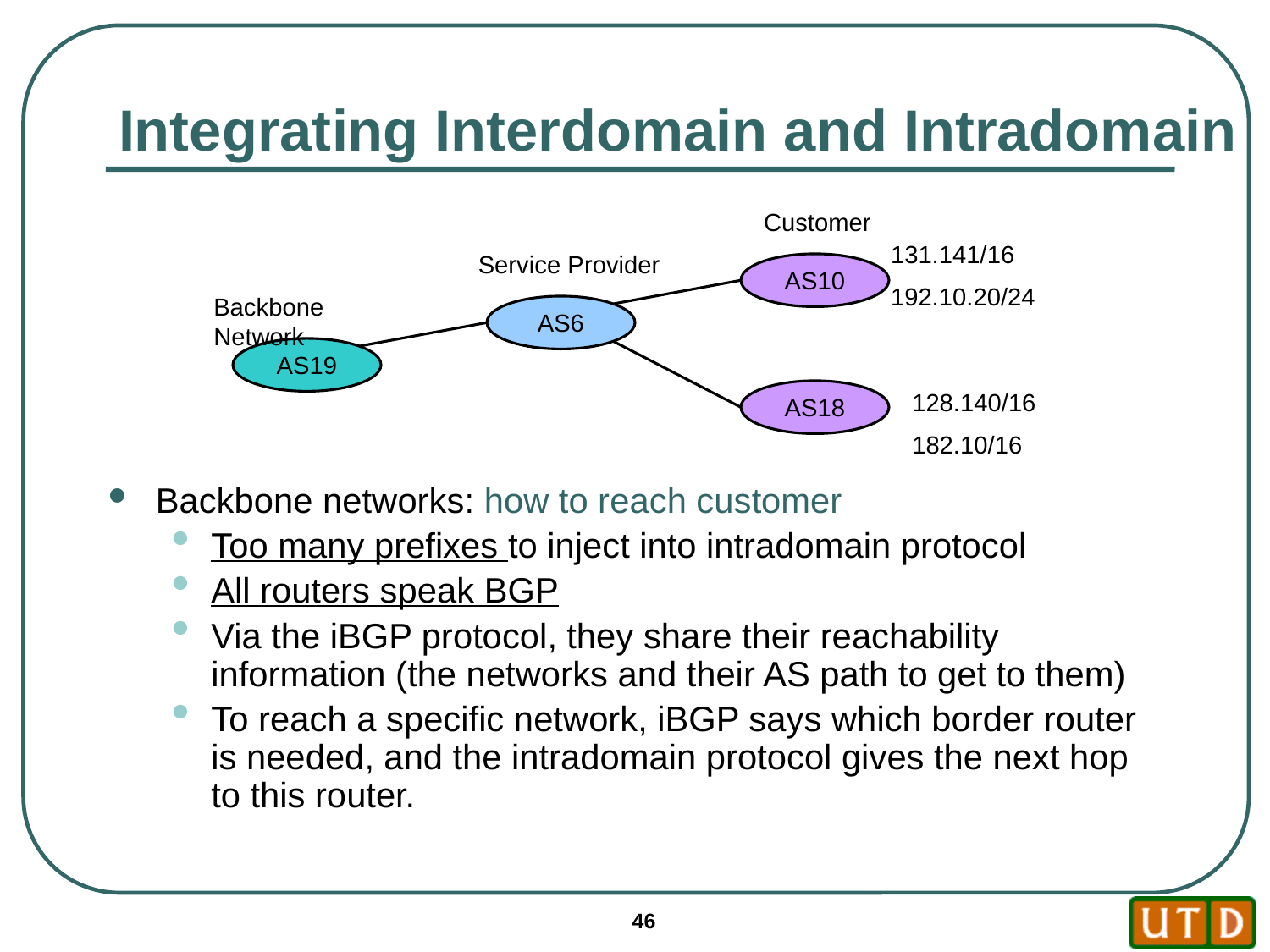

# Integrating Interdomain and Intradomain
Customer
131.141/16
192.10.20/24
Service Provider
AS10
Backbone Network
AS6
AS19
AS18
128.140/16
182.10/16
Backbone networks: how to reach customer
Too many prefixes to inject into intradomain protocol
All routers speak BGP
Via the iBGP protocol, they share their reachability information (the networks and their AS path to get to them)
To reach a specific network, iBGP says which border router is needed, and the intradomain protocol gives the next hop to this router.
46